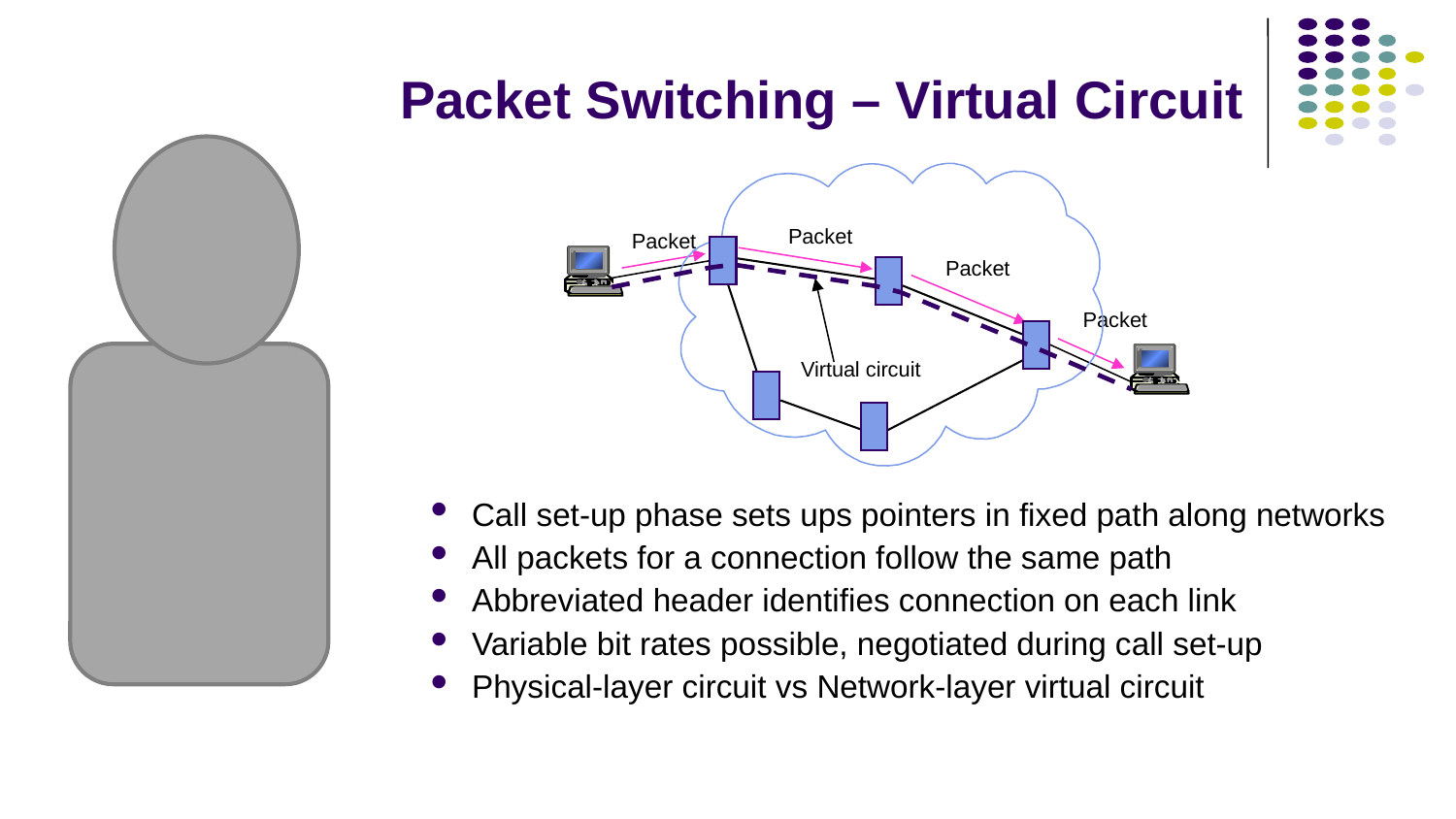

# Packet Switching – Virtual Circuit

Packet
Packet

Packet

Packet

Virtual circuit

Call set-up phase sets ups pointers in fixed path along networks
All packets for a connection follow the same path
Abbreviated header identifies connection on each link
Variable bit rates possible, negotiated during call set-up
Physical-layer circuit vs Network-layer virtual circuit